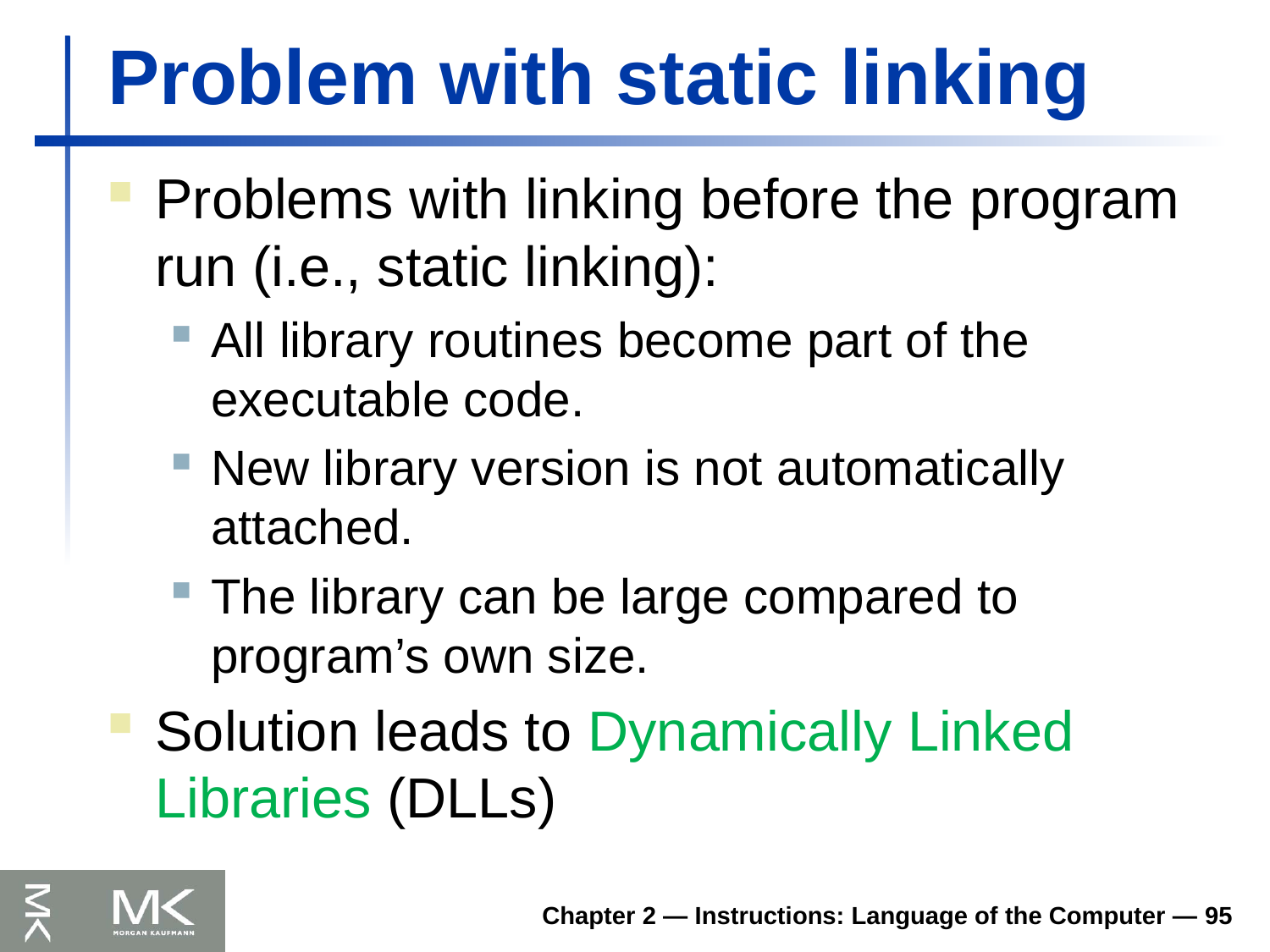

# Problem with static linking
Problems with linking before the program run (i.e., static linking):
All library routines become part of the executable code.
New library version is not automatically attached.
The library can be large compared to program’s own size.
Solution leads to Dynamically Linked Libraries (DLLs)

Chapter 2 — Instructions: Language of the Computer — 95